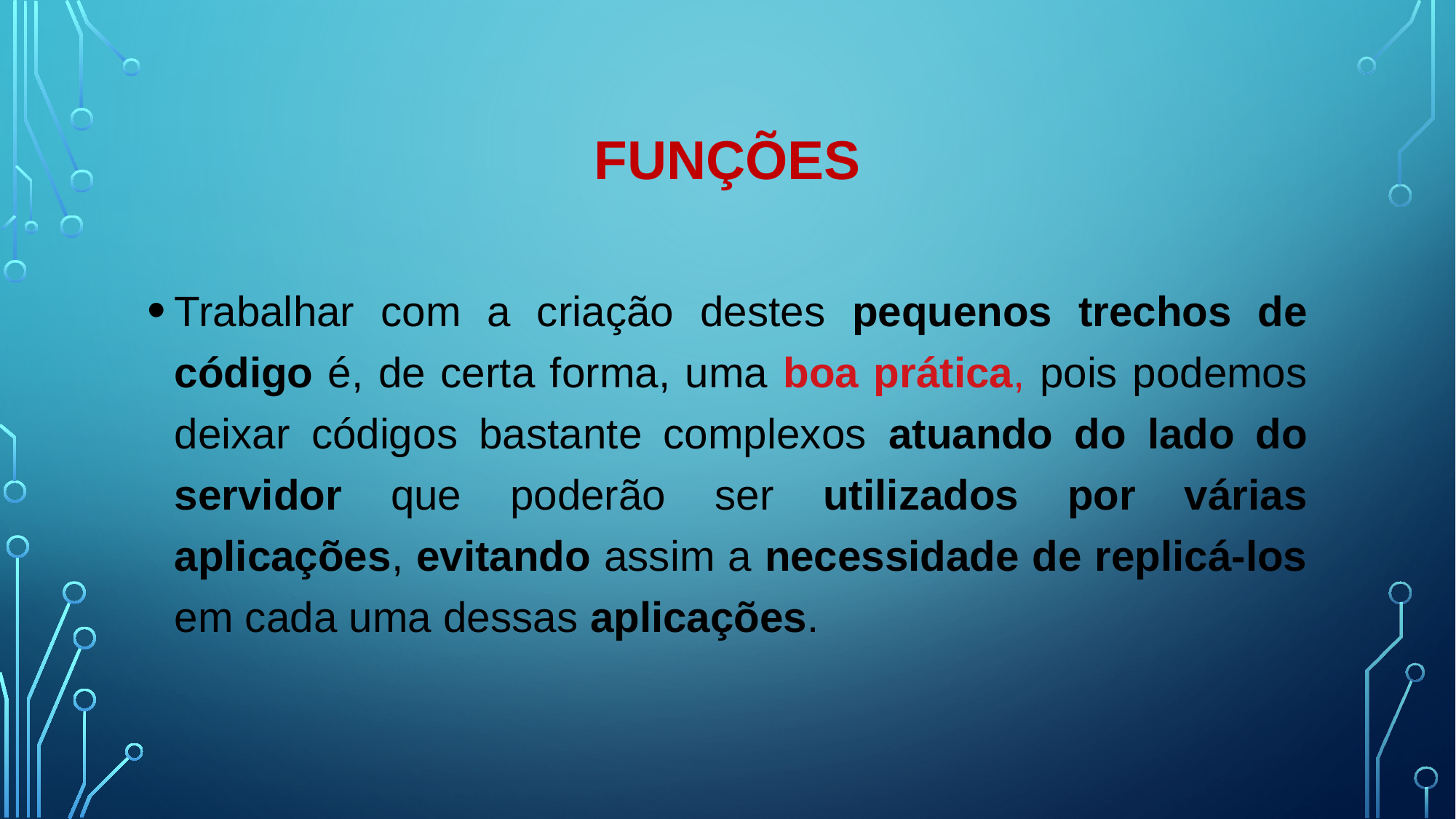

# Funções
Trabalhar com a criação destes pequenos trechos de código é, de certa forma, uma boa prática, pois podemos deixar códigos bastante complexos atuando do lado do servidor que poderão ser utilizados por várias aplicações, evitando assim a necessidade de replicá-los em cada uma dessas aplicações.